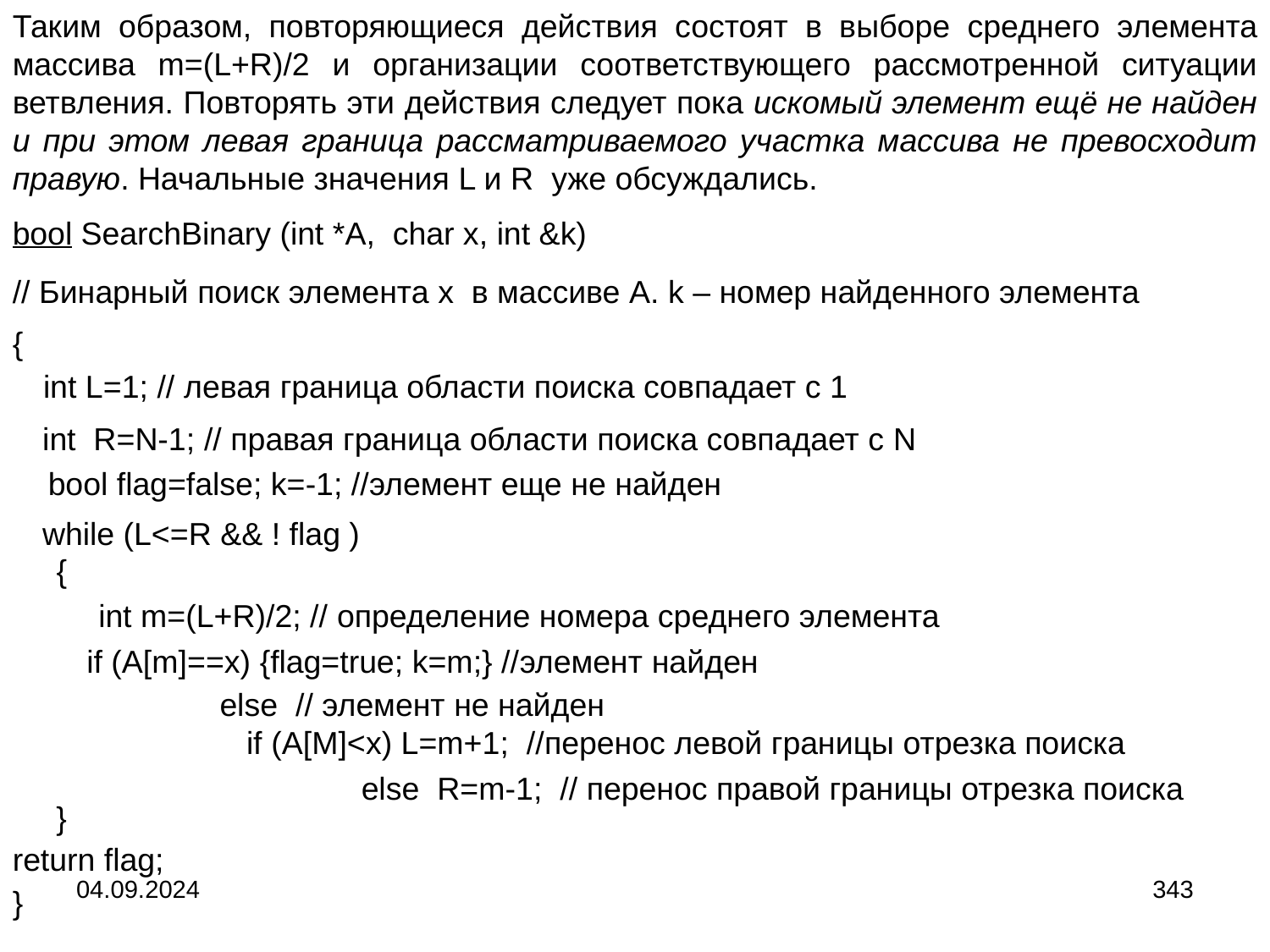

Таким образом, повторяющиеся действия состоят в выборе среднего элемента массива m=(L+R)/2 и организации соответствующего рассмотренной ситуации ветвления. Повторять эти действия следует пока искомый элемент ещё не найден и при этом левая граница рассматриваемого участка массива не превосходит правую. Начальные значения L и R  уже обсуждались.
bool SearchBinary (int *A,  char x, int &k)
// Бинарный поиск элемента x  в массиве A. k – номер найденного элемента
{
  int L=1; // левая граница области поиска совпадает с 1
int  R=N-1; // правая граница области поиска совпадает с N
bool flag=false; k=-1; //элемент еще не найден
while (L<=R && ! flag )
{
  int m=(L+R)/2; // определение номера среднего элемента
if (A[m]==x) {flag=true; k=m;} //элемент найден
else  // элемент не найден
   if (A[M]<x) L=m+1;  //перенос левой границы отрезка поиска
  else  R=m-1;  // перенос правой границы отрезка поиска
}
return flag;
04.09.2024
343
}